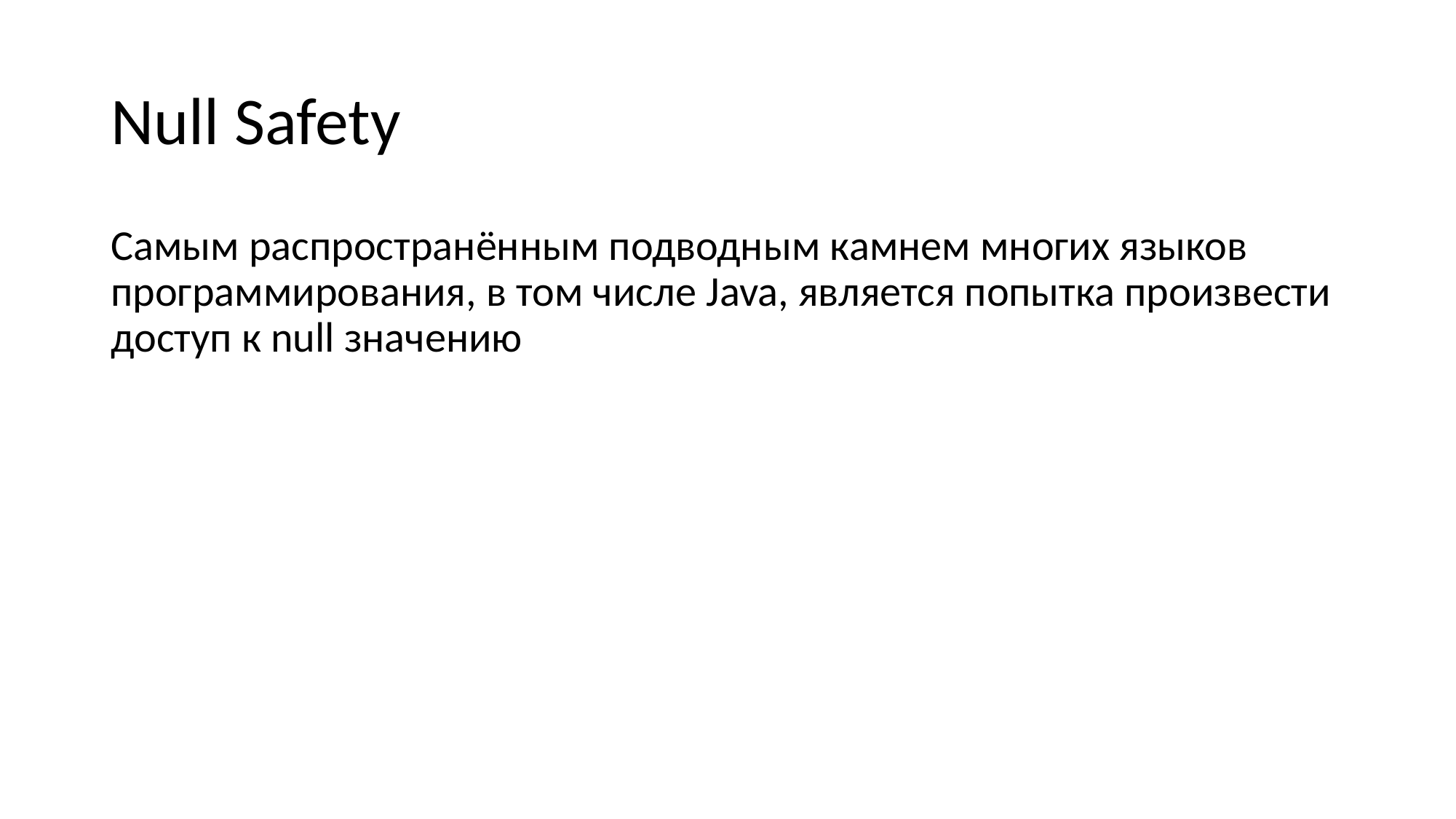

# Null Safety
Самым распространённым подводным камнем многих языков программирования, в том числе Java, является попытка произвести доступ к null значению